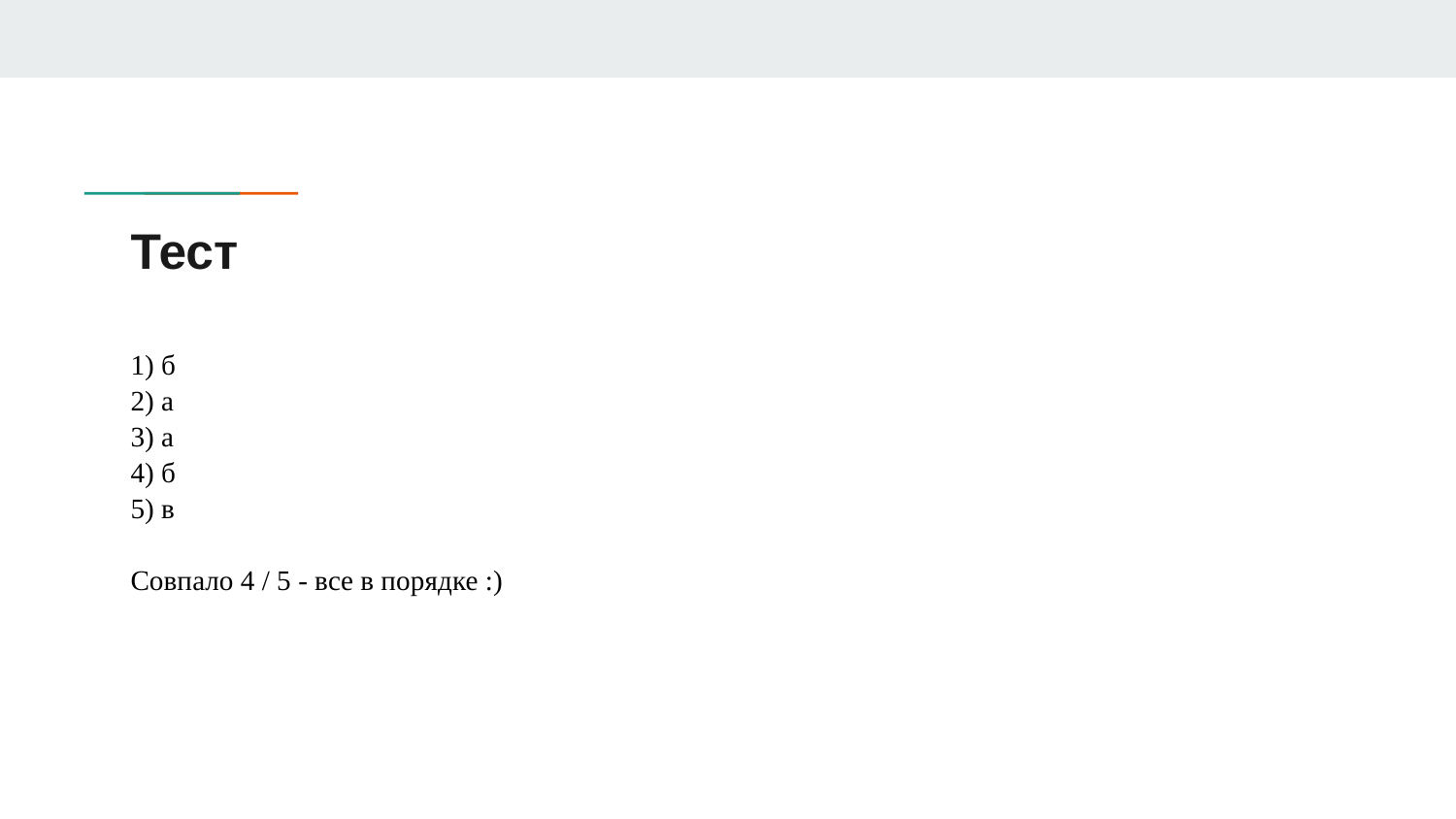

# Тест
1) б
2) а
3) а
4) б
5) в

Совпало 4 / 5 - все в порядке :)